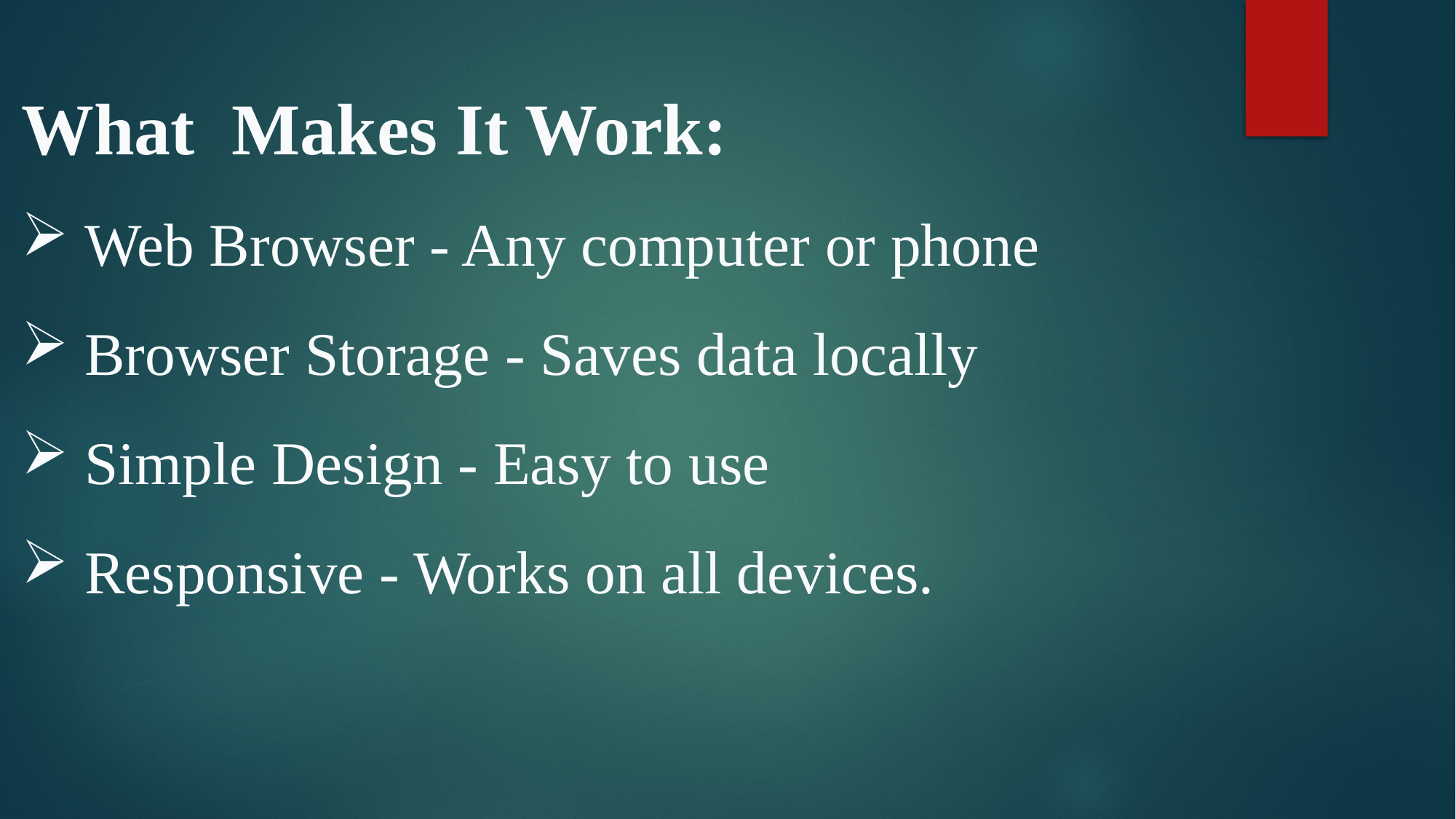

What  Makes It Work:
 Web Browser - Any computer or phone
 Browser Storage - Saves data locally
 Simple Design - Easy to use
 Responsive - Works on all devices.